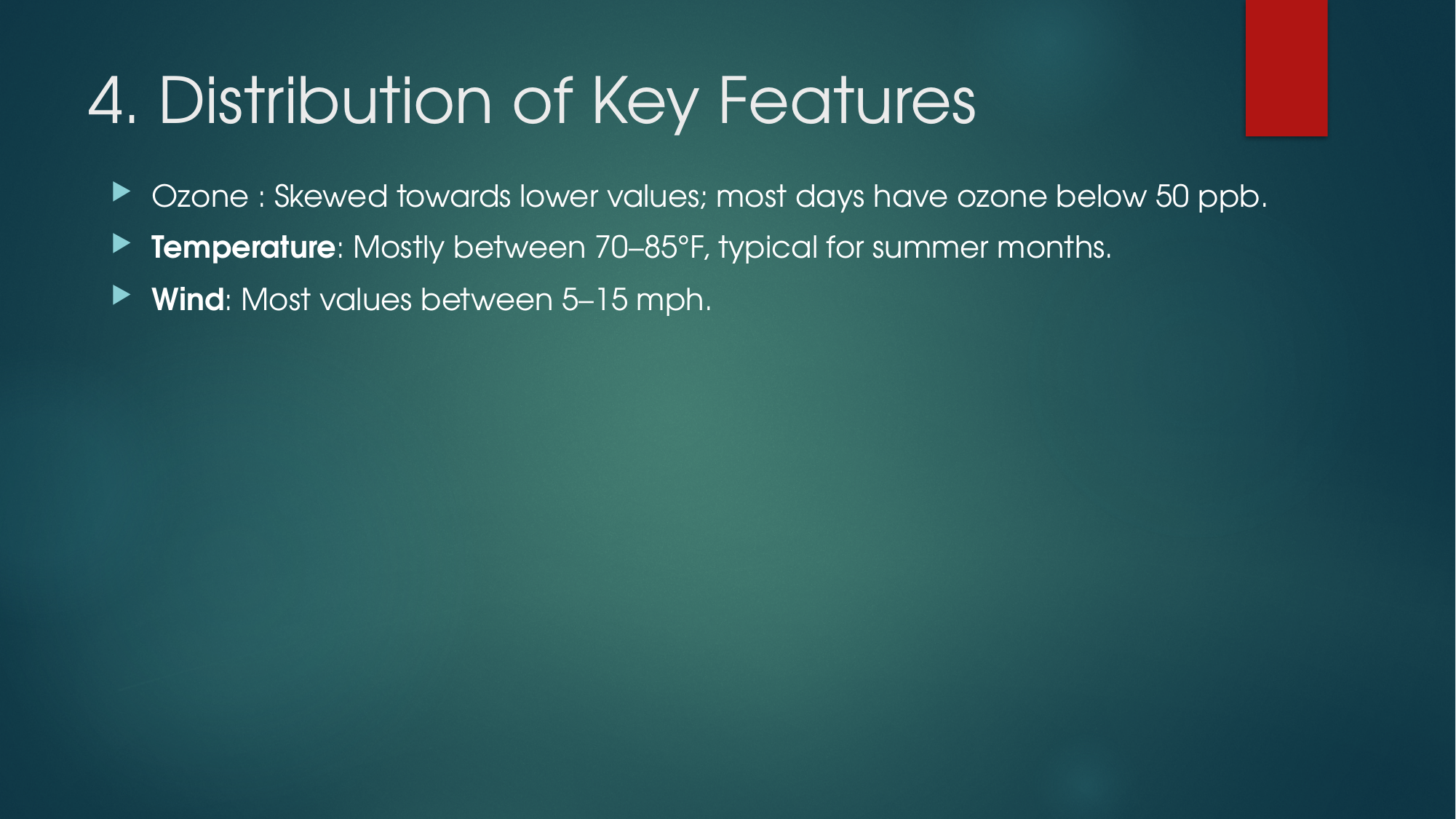

# 4. Distribution of Key Features
Ozone : Skewed towards lower values; most days have ozone below 50 ppb.
Temperature: Mostly between 70–85°F, typical for summer months.
Wind: Most values between 5–15 mph.